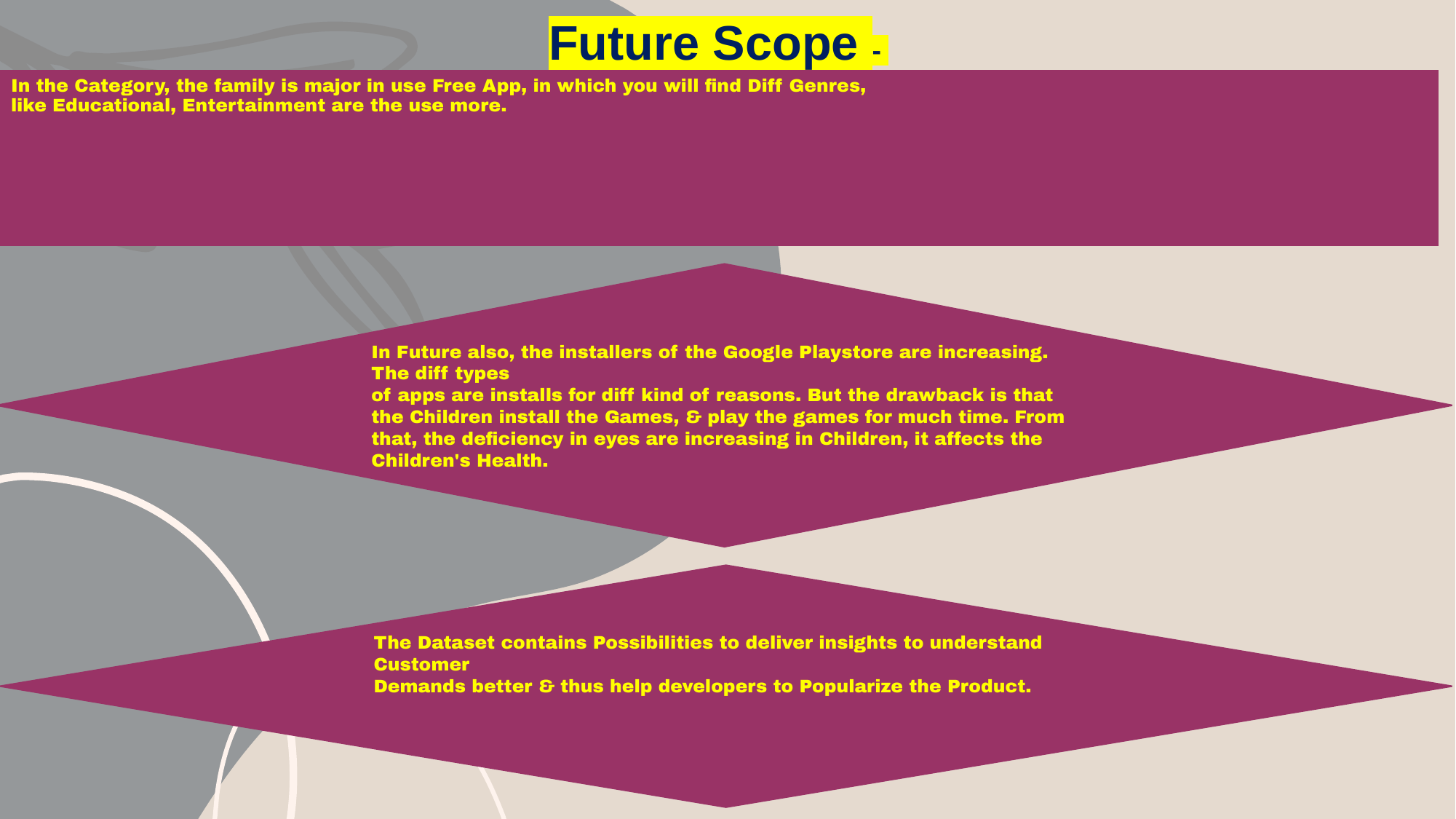

Future Scope -
# In the Category, the family is major in use Free App, in which you will find Diff Genres,
like Educational, Entertainment are the use more.

In Future also, the installers of the Google Playstore are increasing. The diff types
of apps are installs for diff kind of reasons. But the drawback is that the Children install the Games, & play the games for much time. From that, the deficiency in eyes are increasing in Children, it affects the Children's Health.
The Dataset contains Possibilities to deliver insights to understand Customer
Demands better & thus help developers to Popularize the Product.